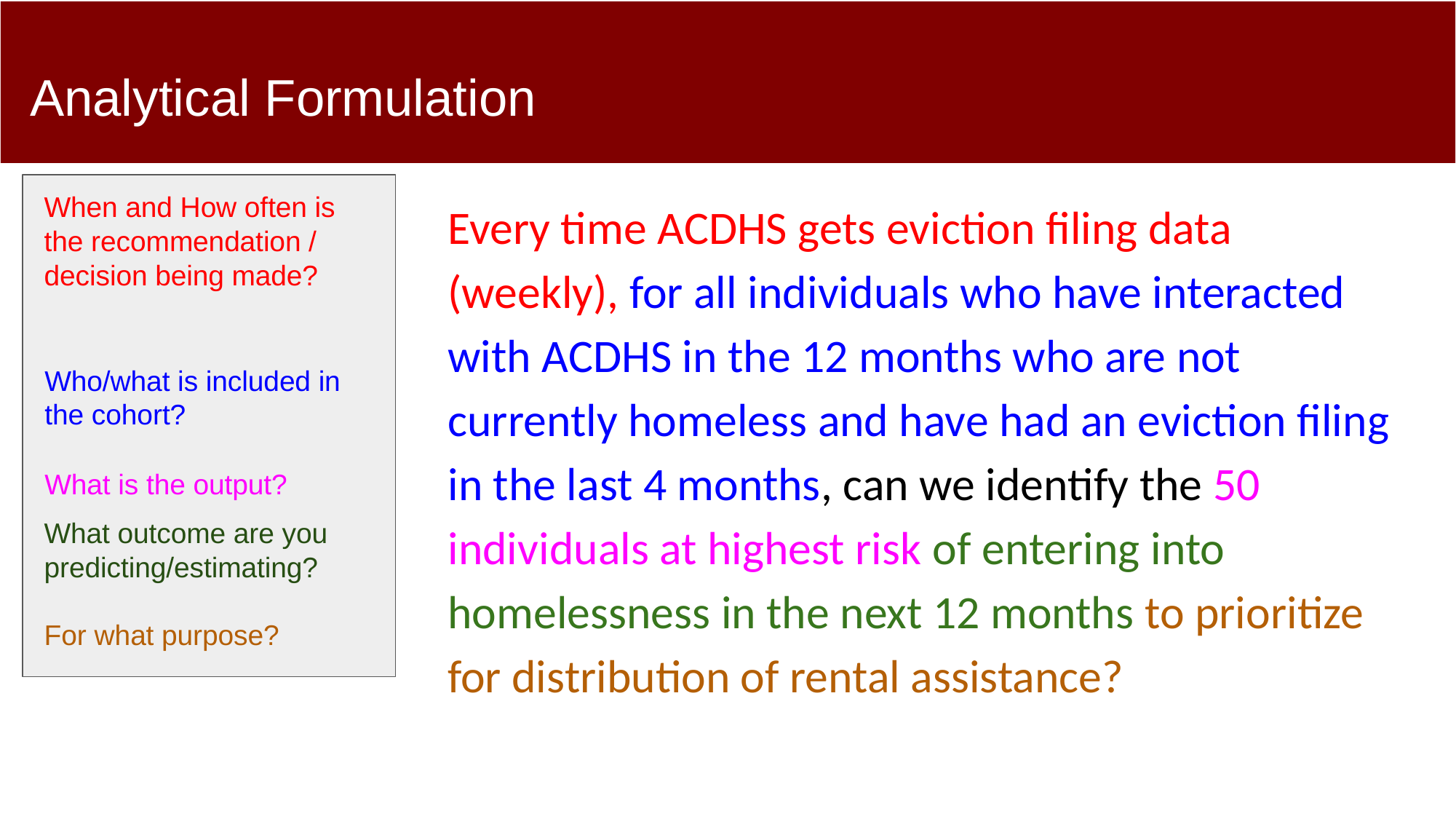

# Analytical Formulation
Every time ACDHS gets eviction filing data (weekly), for all individuals who have interacted with ACDHS in the 12 months who are not currently homeless and have had an eviction filing in the last 4 months, can we identify the 50 individuals at highest risk of entering into homelessness in the next 12 months to prioritize for distribution of rental assistance?

When and How often is the recommendation / decision being made?

Who/what is included in the cohort?
What is the output?
What outcome are you predicting/estimating?

For what purpose?